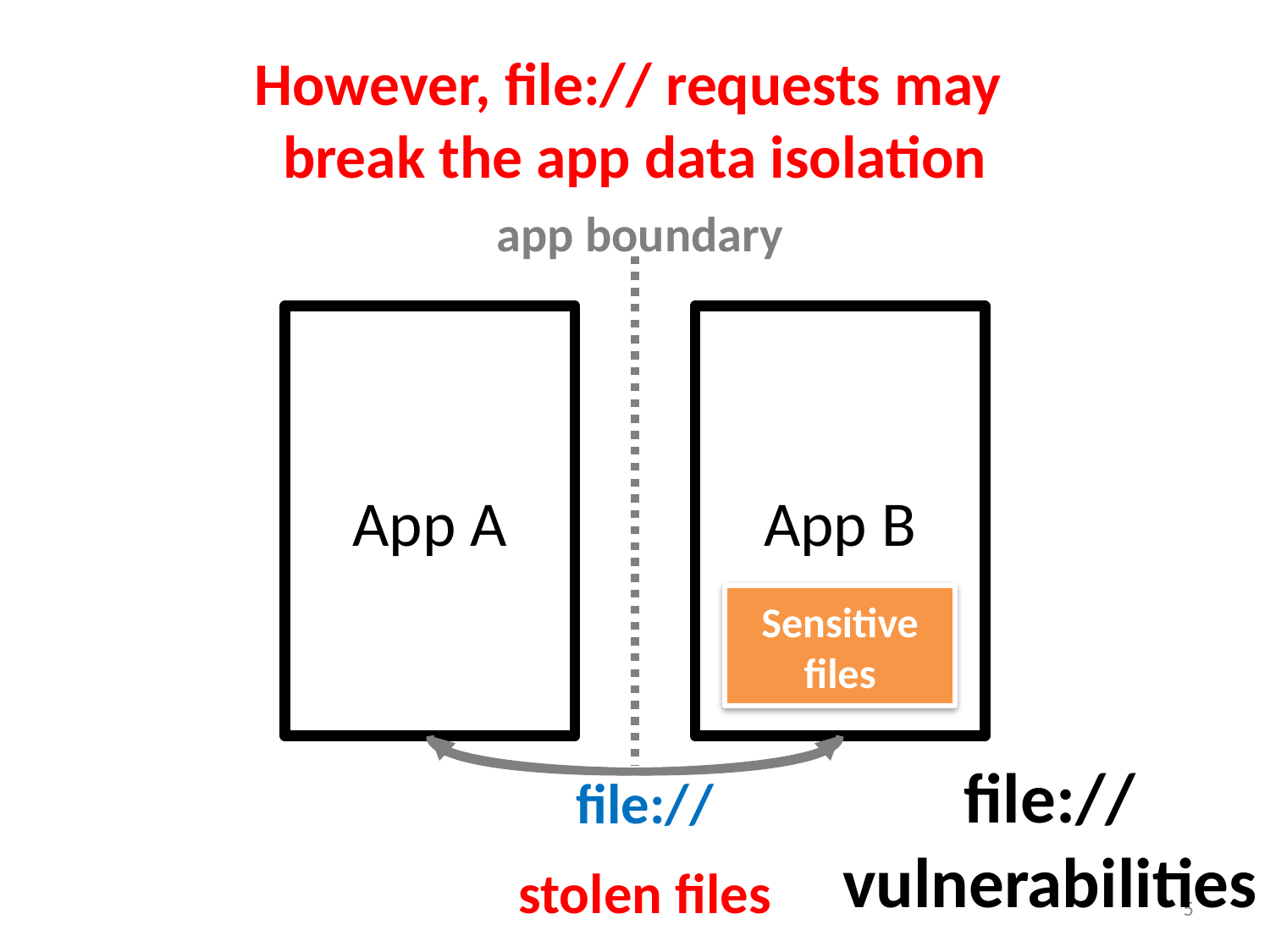

# However, file:// requests may break the app data isolation
app boundary
App A
App B
Sensitive files
file:// vulnerabilities
file://
stolen files
5